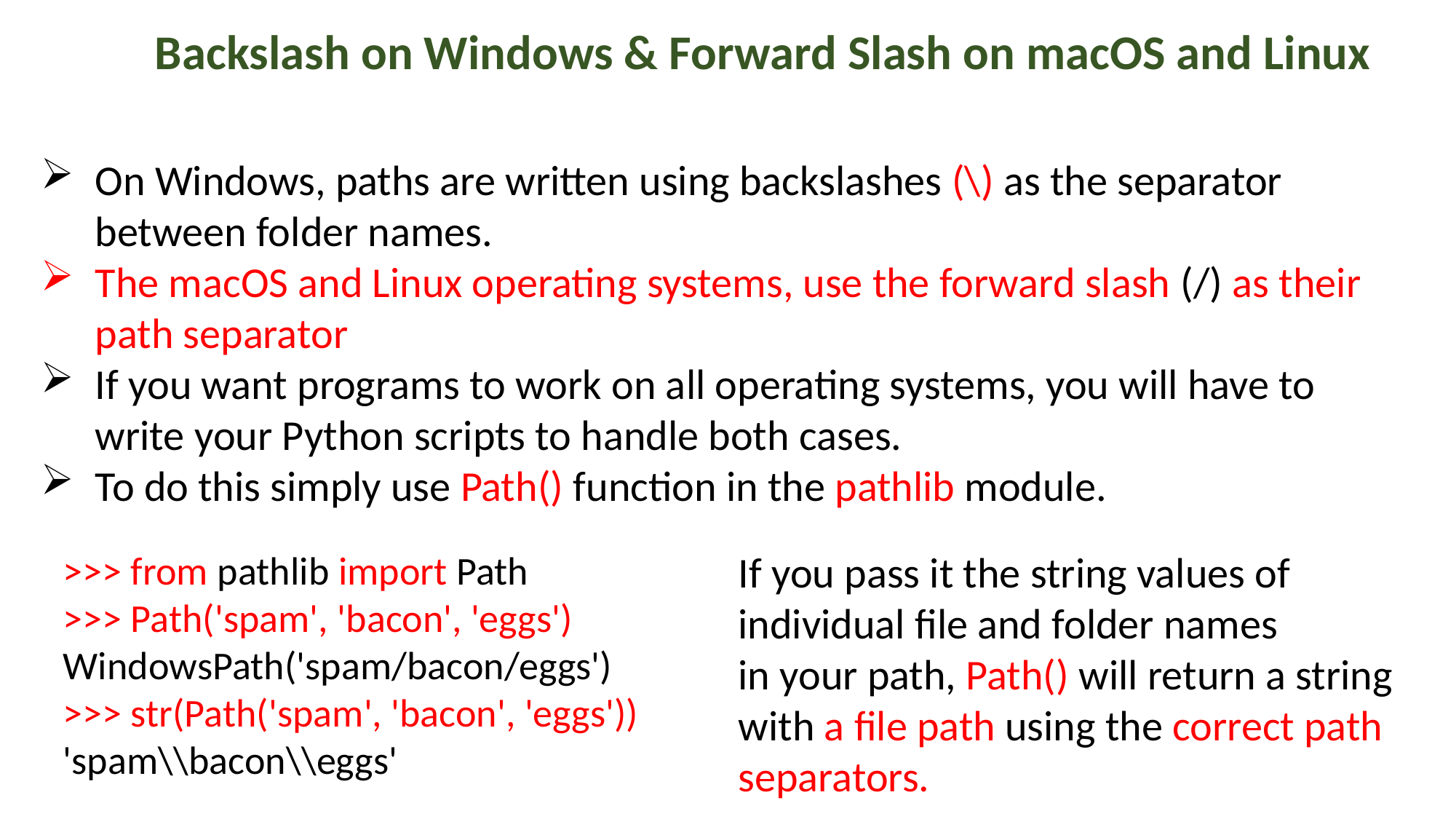

Backslash on Windows & Forward Slash on macOS and Linux
On Windows, paths are written using backslashes (\) as the separator between folder names.
The macOS and Linux operating systems, use the forward slash (/) as their path separator
If you want programs to work on all operating systems, you will have to write your Python scripts to handle both cases.
To do this simply use Path() function in the pathlib module.

>>> from pathlib import Path
>>> Path('spam', 'bacon', 'eggs')
WindowsPath('spam/bacon/eggs')
>>> str(Path('spam', 'bacon', 'eggs'))
'spam\\bacon\\eggs'
If you pass it the string values of individual file and folder names
in your path, Path() will return a string with a file path using the correct path separators.